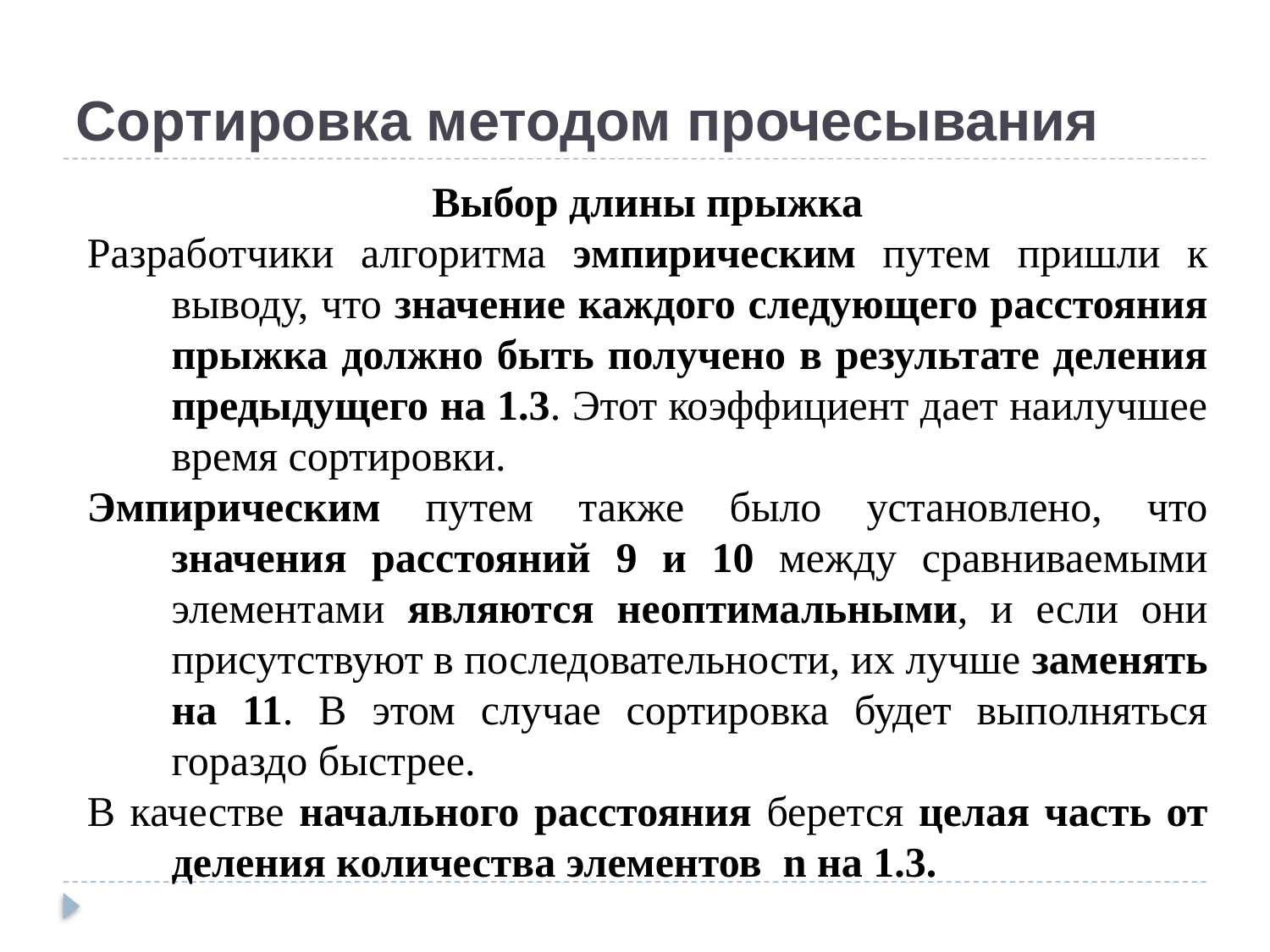

# Сортировка методом прочесывания
Выбор длины прыжка
Разработчики алгоритма эмпирическим путем пришли к выводу, что значение каждого следующего расстояния прыжка должно быть получено в результате деления предыдущего на 1.3. Этот коэффициент дает наилучшее время сортировки.
Эмпирическим путем также было установлено, что значения расстояний 9 и 10 между сравниваемыми элементами являются неоптимальными, и если они присутствуют в последовательности, их лучше заменять на 11. В этом случае сортировка будет выполняться гораздо быстрее.
В качестве начального расстояния берется целая часть от деления количества элементов  n на 1.3.